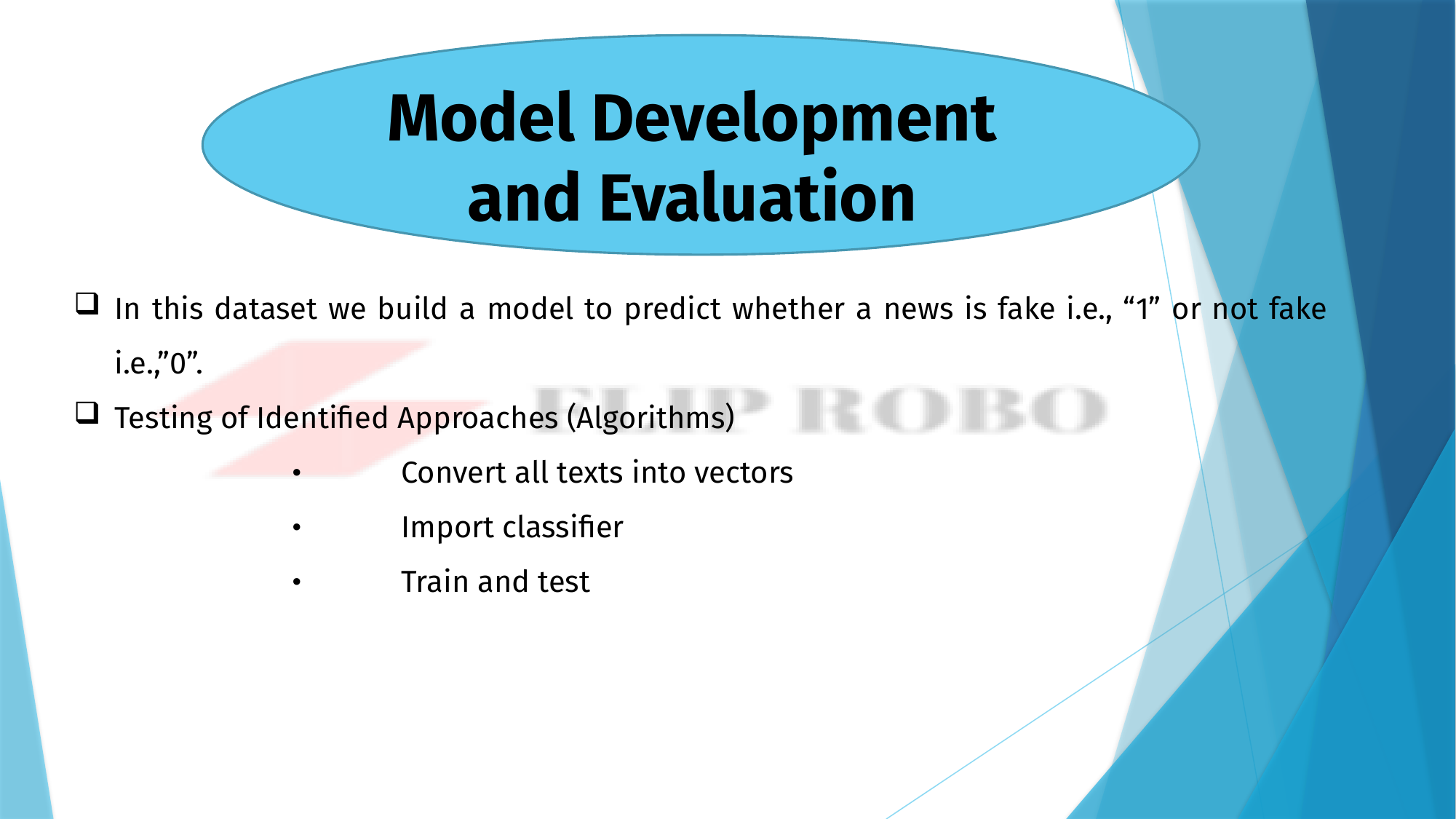

Model Development and Evaluation
In this dataset we build a model to predict whether a news is fake i.e., “1” or not fake i.e.,”0”.
Testing of Identified Approaches (Algorithms)
		•	Convert all texts into vectors
		•	Import classifier
		•	Train and test